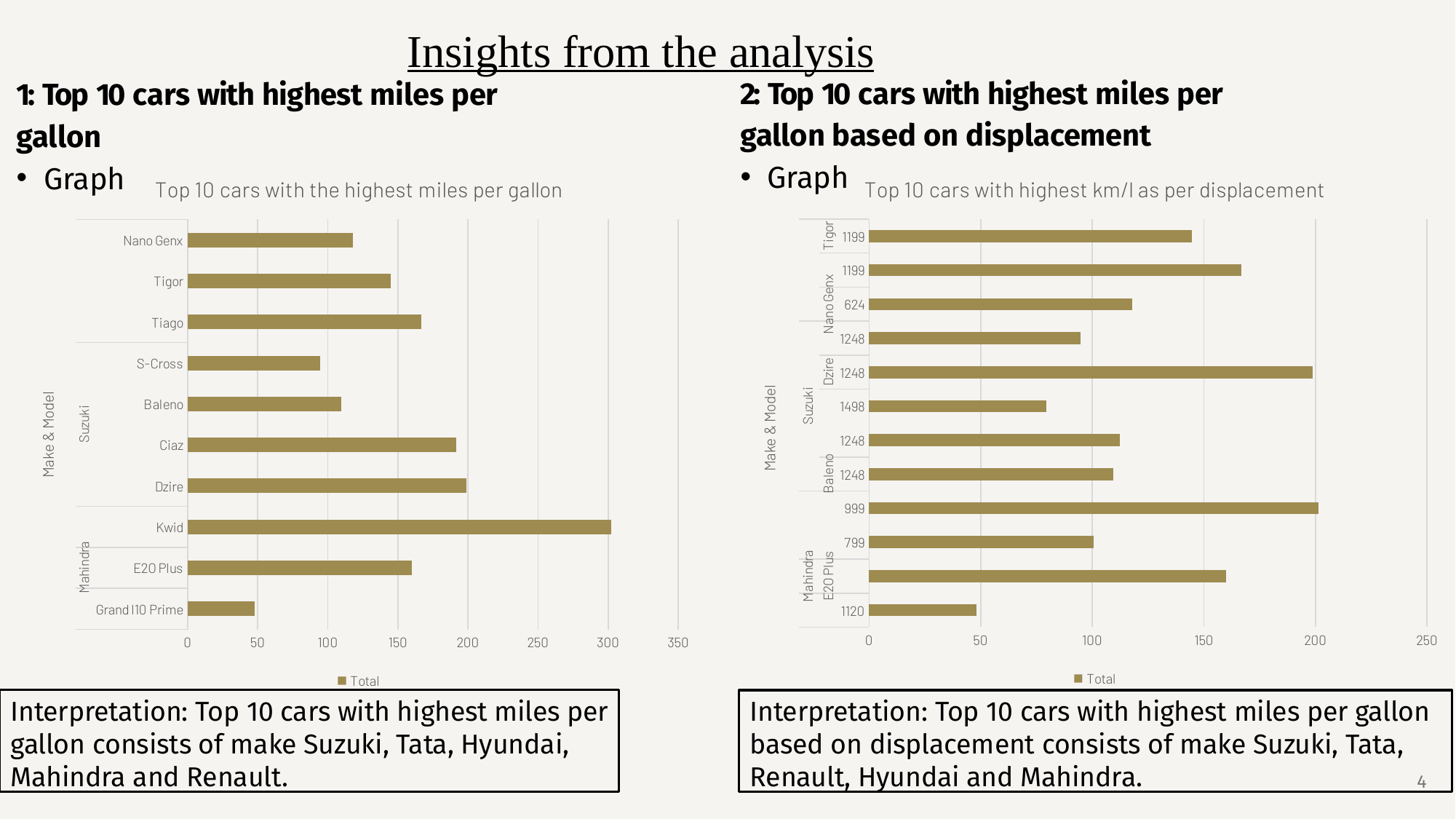

# Insights from the analysis
2: Top 10 cars with highest miles per
gallon based on displacement
Graph
1: Top 10 cars with highest miles per
gallon
Graph

### Chart: Top 10 cars with highest km/l as per displacement

| Category | Total |
|---|---|
| 1120 | 48.0 |
|  | 160.0 |
| 799 | 100.68 |
| 999 | 201.36 |
| 1248 | 109.56 |
| 1248 | 112.36 |
| 1498 | 79.46000000000001 |
| 1248 | 198.8 |
| 1248 | 94.6 |
| 624 | 118.0 |
| 1199 | 166.88 |
| 1199 | 144.72 |

### Chart: Top 10 cars with the highest miles per gallon

| Category | Total |
|---|---|
| Grand I10 Prime | 48.0 |
| E2O Plus | 160.0 |
| Kwid | 302.0400000000001 |
| Dzire | 198.8 |
| Ciaz | 191.82 |
| Baleno | 109.56 |
| S-Cross | 94.6 |
| Tiago | 166.88 |
| Tigor | 144.72 |
| Nano Genx | 118.0 |
Interpretation: Top 10 cars with highest miles per gallon consists of make Suzuki, Tata, Hyundai, Mahindra and Renault.
Interpretation: Top 10 cars with highest miles per gallon based on displacement consists of make Suzuki, Tata, Renault, Hyundai and Mahindra.
4